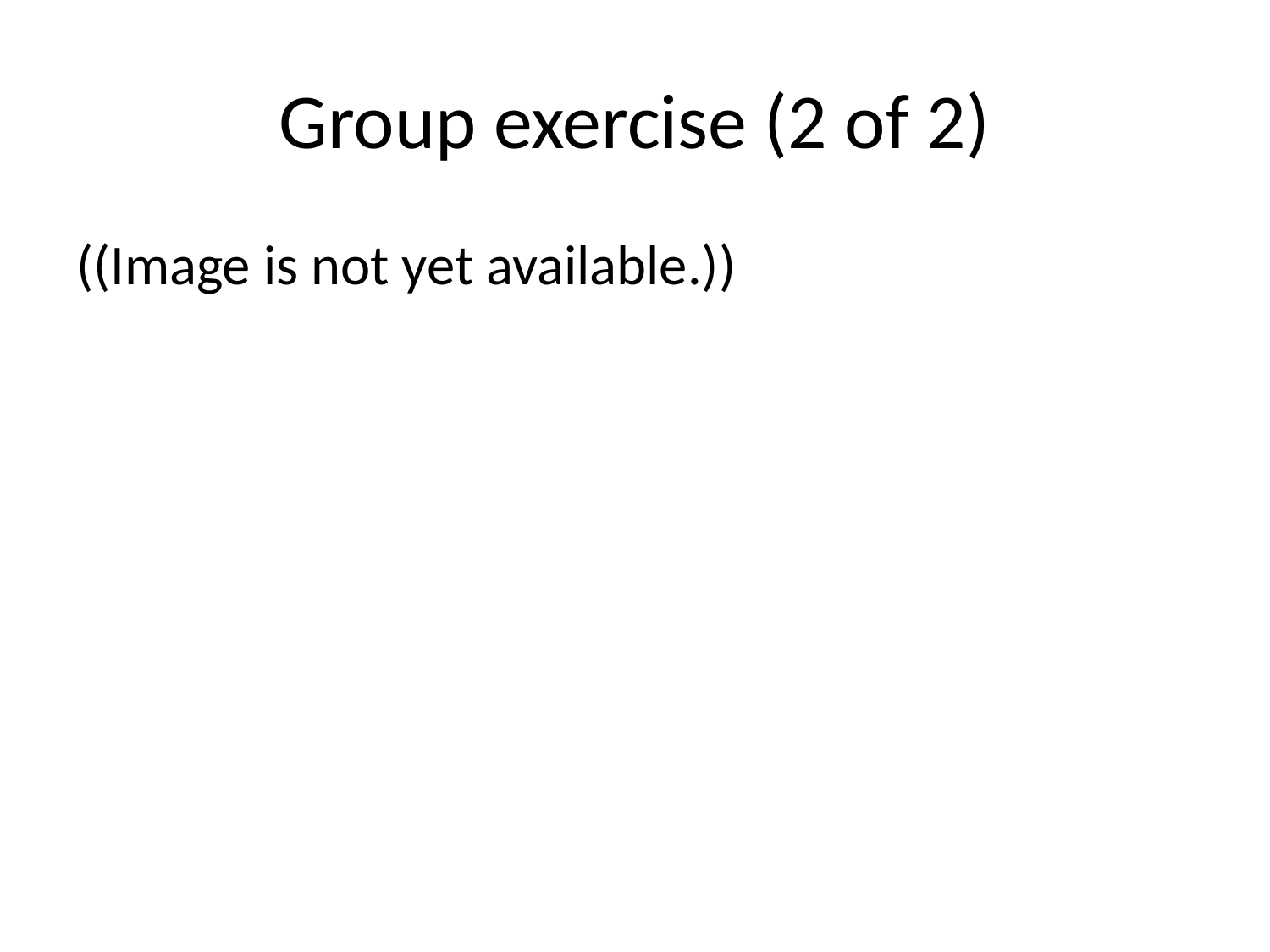

# Group exercise (2 of 2)
((Image is not yet available.))